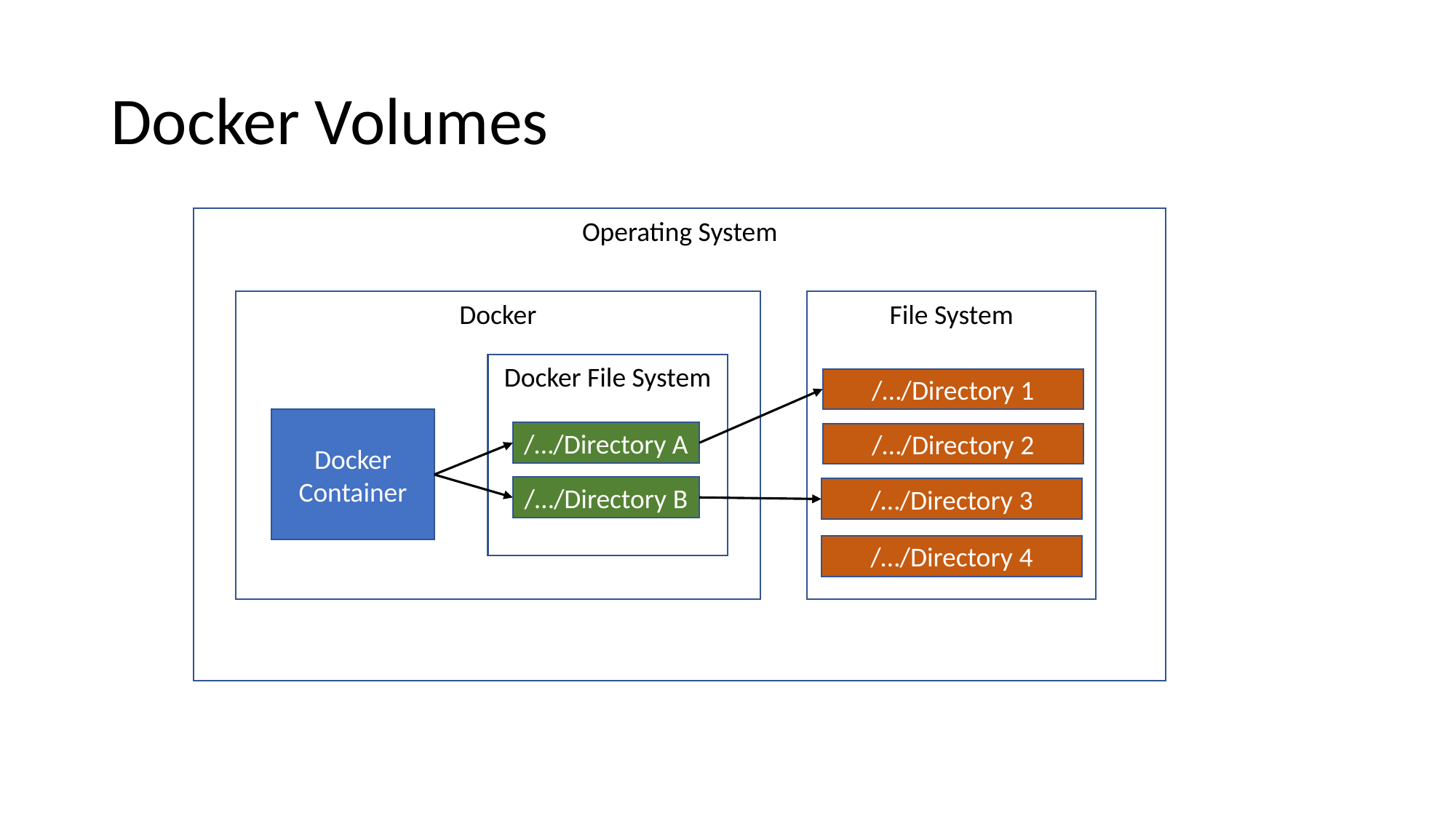

# Docker Volumes
Operating System
Docker
File System
Docker File System
/…/Directory 1
Docker Container
/…/Directory A
/…/Directory 2
/…/Directory B
/…/Directory 3
/…/Directory 4